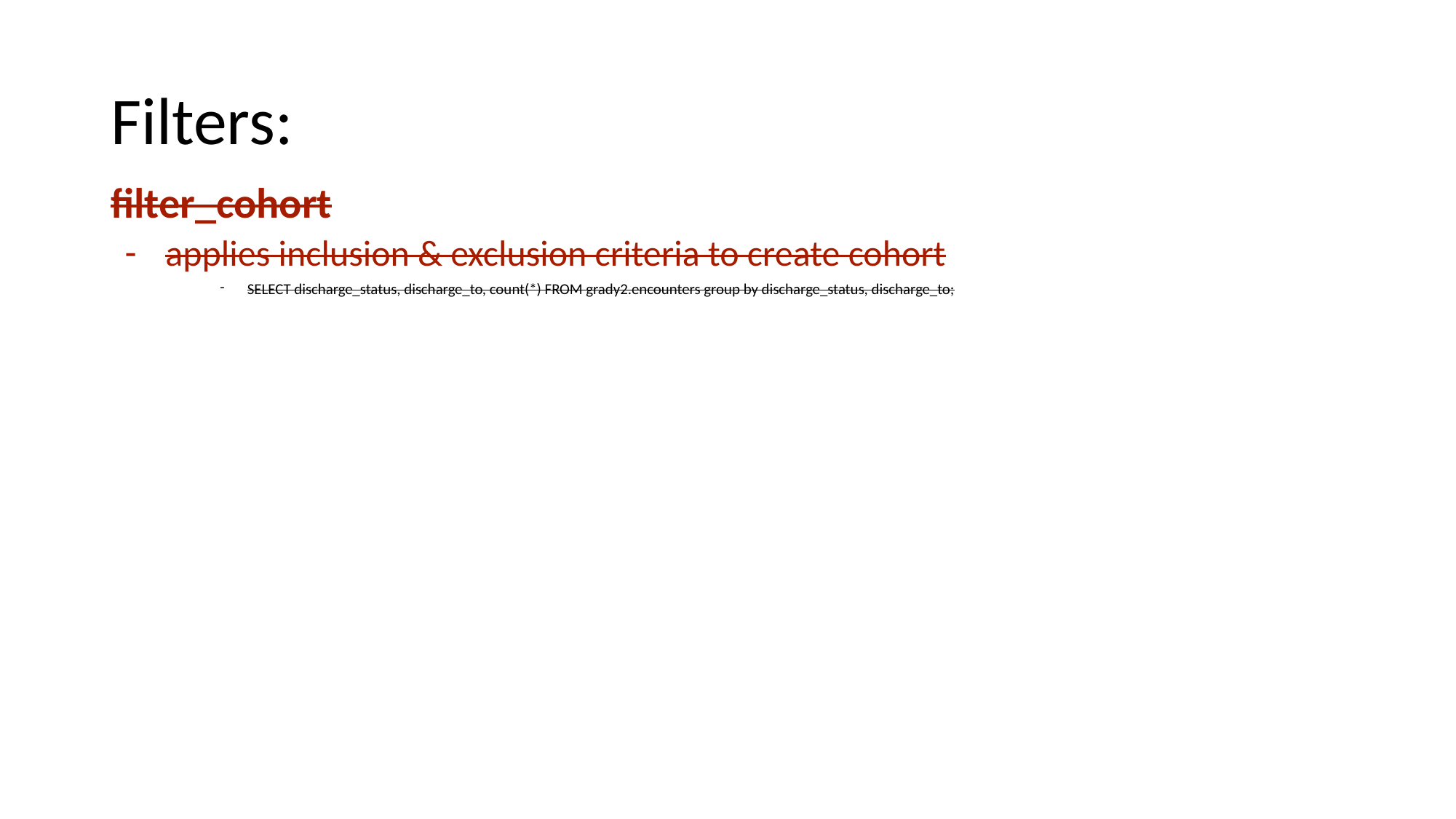

# Filters:
filter_cohort
applies inclusion & exclusion criteria to create cohort
SELECT discharge_status, discharge_to, count(*) FROM grady2.encounters group by discharge_status, discharge_to;